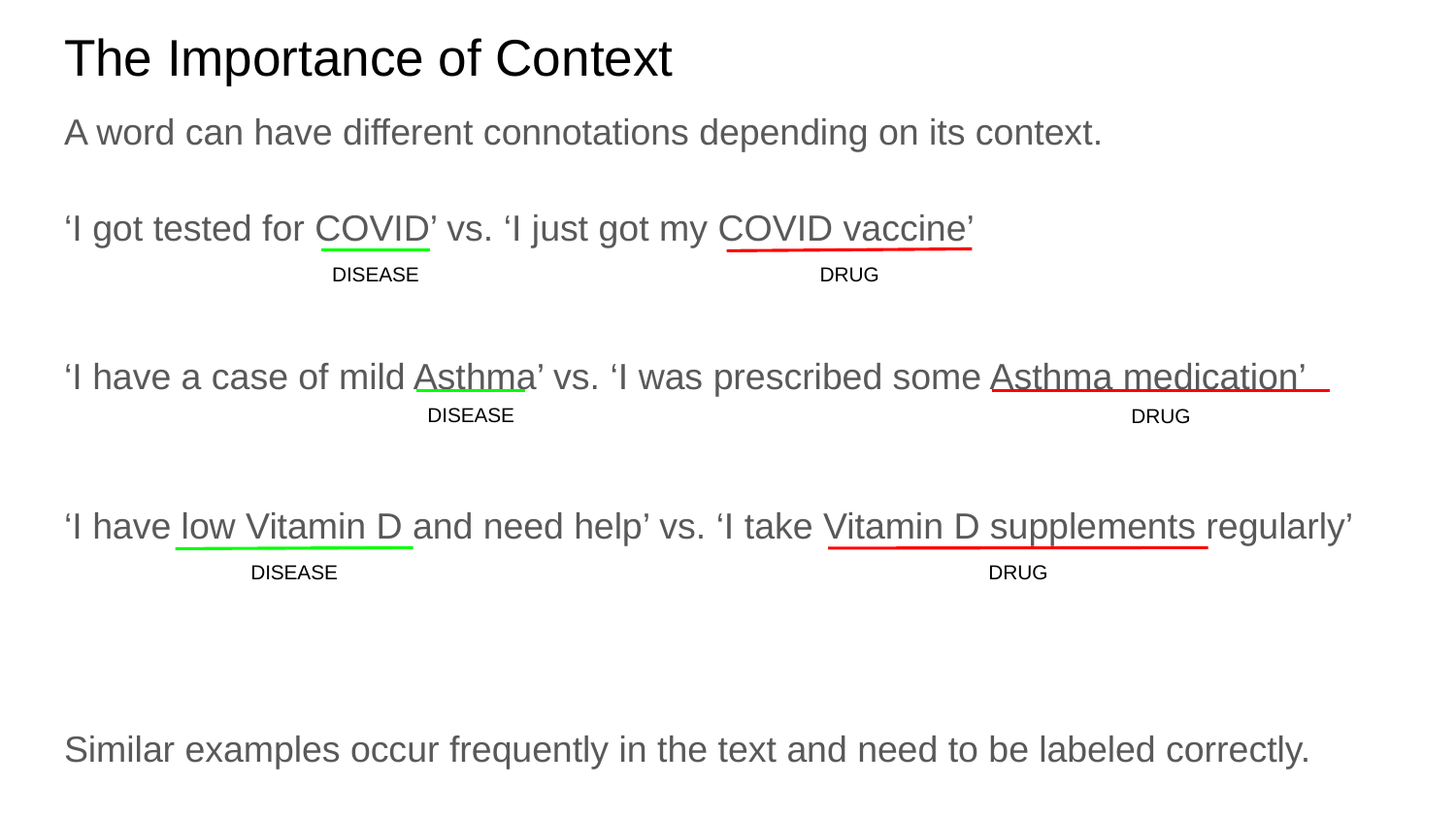

# The Importance of Context
A word can have different connotations depending on its context.
‘I got tested for COVID’ vs. ‘I just got my COVID vaccine’

‘I have a case of mild Asthma’ vs. ‘I was prescribed some Asthma medication’

‘I have low Vitamin D and need help’ vs. ‘I take Vitamin D supplements regularly’

Similar examples occur frequently in the text and need to be labeled correctly.
DISEASE
DRUG
DISEASE
DRUG
DISEASE
DRUG